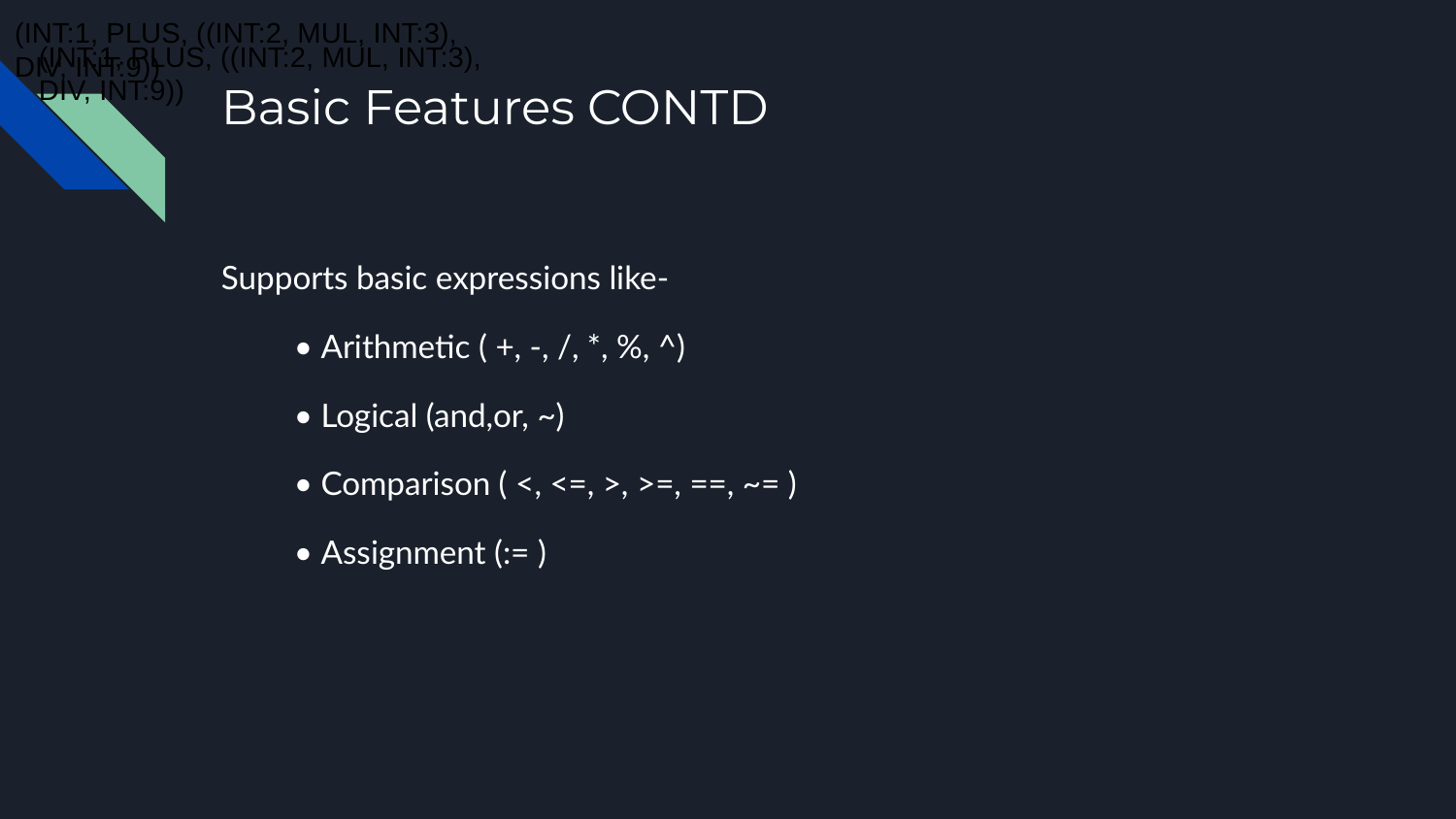

(INT:1, PLUS, ((INT:2, MUL, INT:3), DIV, INT:9))
(INT:1, PLUS, ((INT:2, MUL, INT:3), DIV, INT:9))
# Basic Features CONTD
Supports basic expressions like-
• Arithmetic ( +, -, /, *, %, ^)
• Logical (and,or, ~)
• Comparison ( <, <=, >, >=, ==, ~= )
• Assignment (:= )